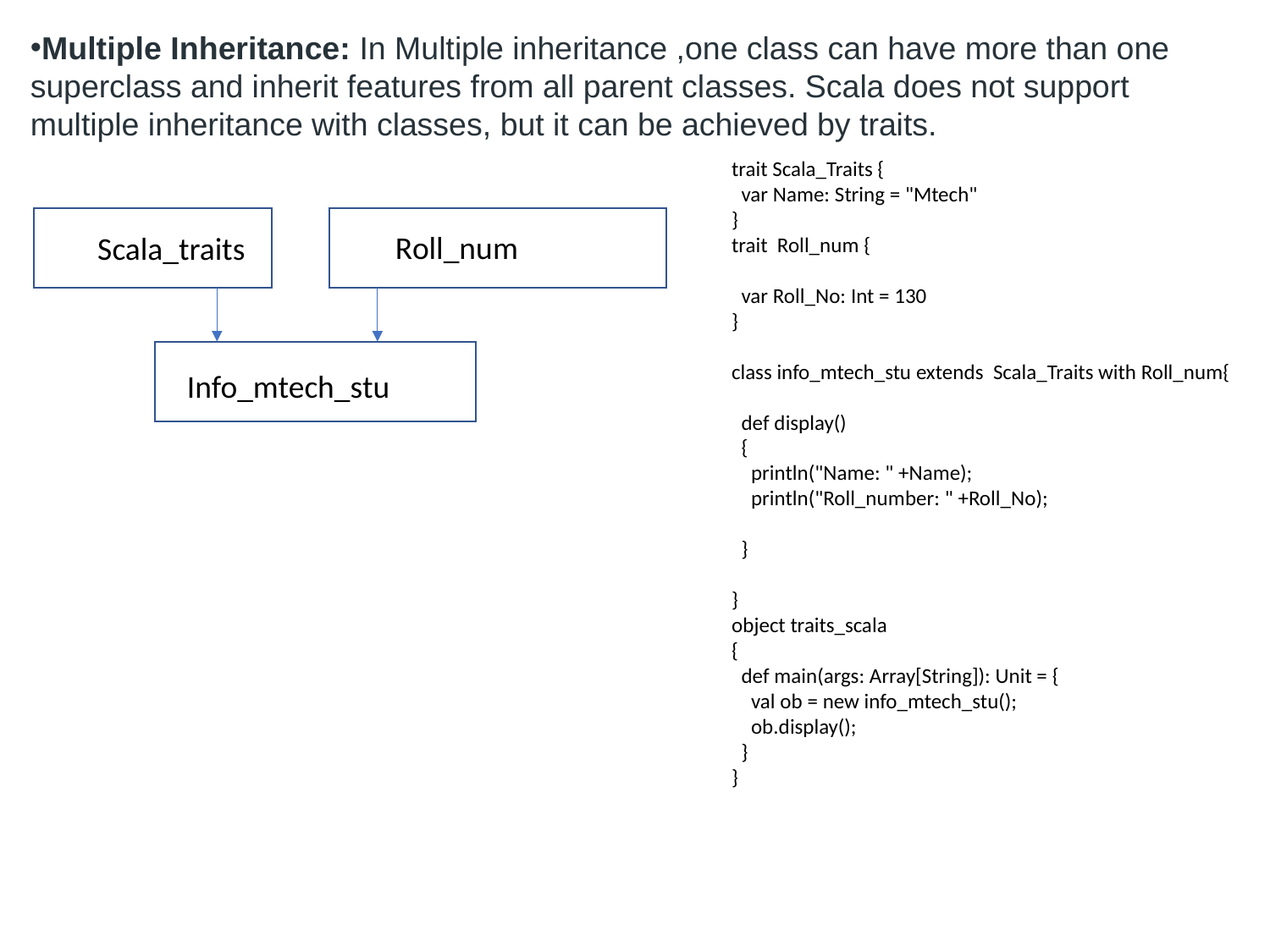

Multiple Inheritance: In Multiple inheritance ,one class can have more than one superclass and inherit features from all parent classes. Scala does not support multiple inheritance with classes, but it can be achieved by traits.
trait Scala_Traits {
  var Name: String = "Mtech"
}
trait  Roll_num {

  var Roll_No: Int = 130
}

class info_mtech_stu extends  Scala_Traits with Roll_num{

  def display()
  {
    println("Name: " +Name);
    println("Roll_number: " +Roll_No);

  }

}
object traits_scala
{
  def main(args: Array[String]): Unit = {
    val ob = new info_mtech_stu();
    ob.display();
  }
}

Roll_num
Scala_traits

Info_mtech_stu